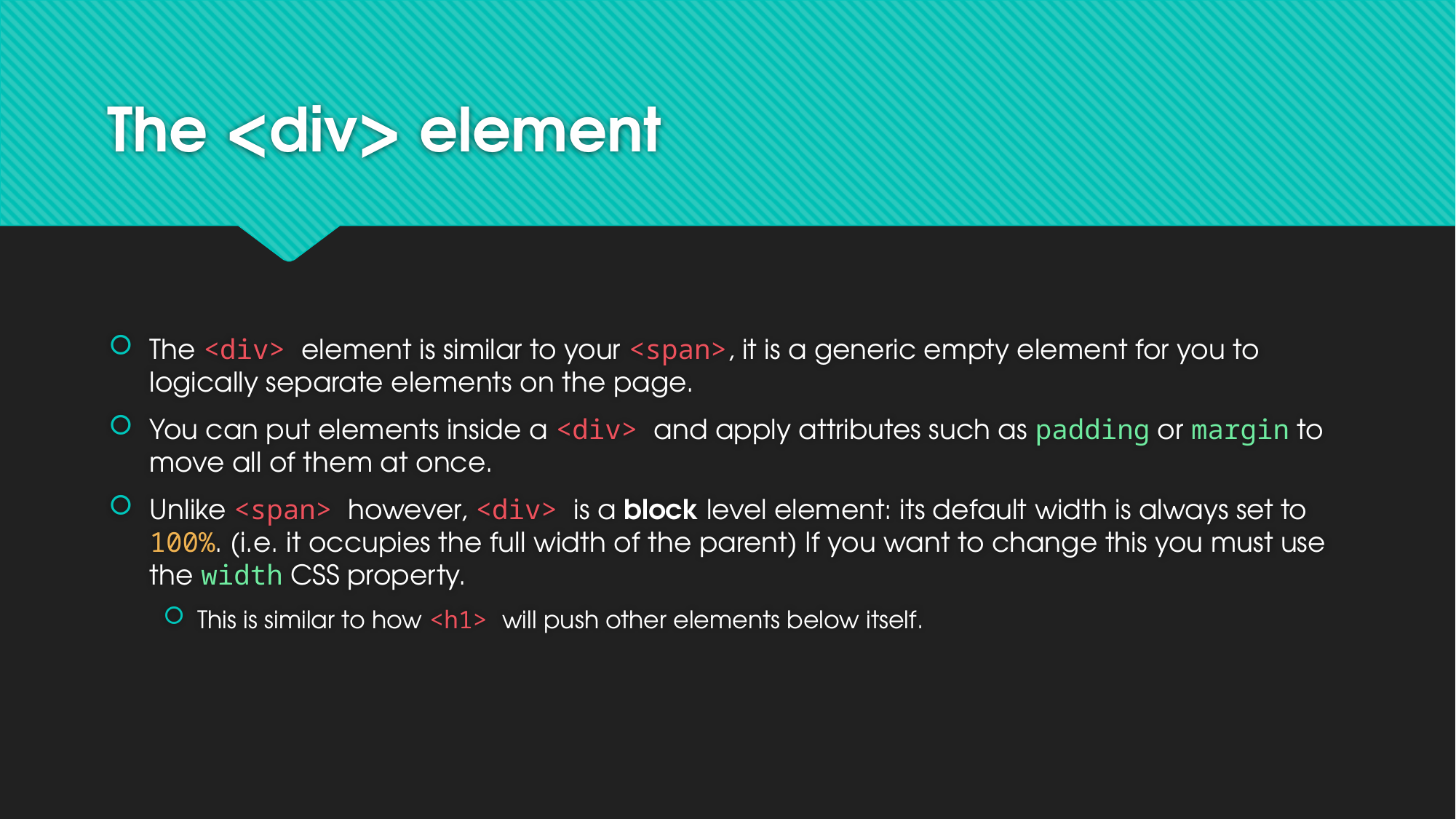

# The <div> element
The <div> element is similar to your <span>, it is a generic empty element for you to logically separate elements on the page.
You can put elements inside a <div> and apply attributes such as padding or margin to move all of them at once.
Unlike <span> however, <div> is a block level element: its default width is always set to 100%. (i.e. it occupies the full width of the parent) If you want to change this you must use the width CSS property.
This is similar to how <h1> will push other elements below itself.